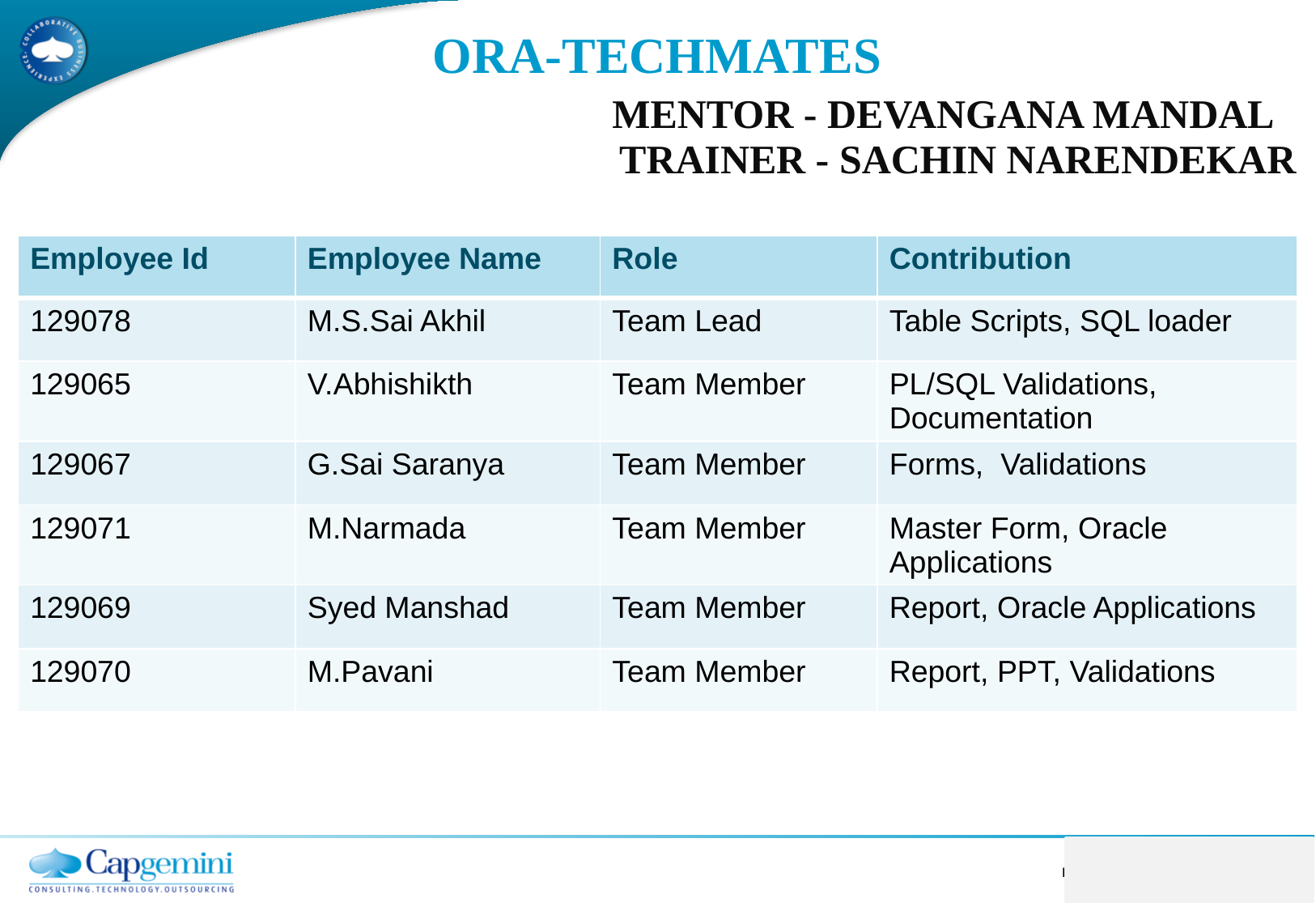

# ORA-TECHMATES Mentor - Devangana Mandal Trainer - Sachin Narendekar
| Employee Id | Employee Name | Role | Contribution |
| --- | --- | --- | --- |
| 129078 | M.S.Sai Akhil | Team Lead | Table Scripts, SQL loader |
| 129065 | V.Abhishikth | Team Member | PL/SQL Validations, Documentation |
| 129067 | G.Sai Saranya | Team Member | Forms, Validations |
| 129071 | M.Narmada | Team Member | Master Form, Oracle Applications |
| 129069 | Syed Manshad | Team Member | Report, Oracle Applications |
| 129070 | M.Pavani | Team Member | Report, PPT, Validations |